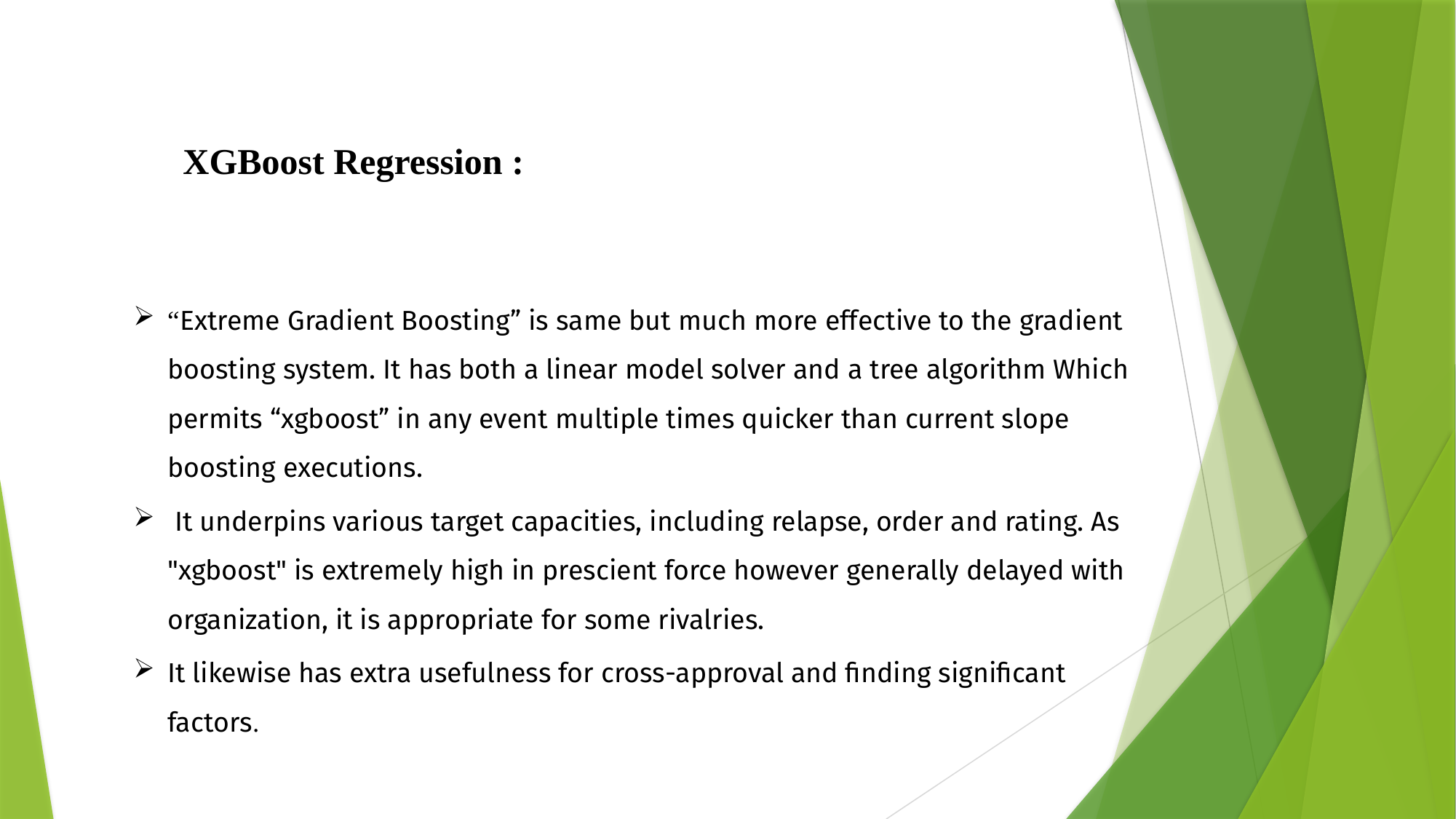

XGBoost Regression :
“Extreme Gradient Boosting” is same but much more effective to the gradient boosting system. It has both a linear model solver and a tree algorithm Which permits “xgboost” in any event multiple times quicker than current slope boosting executions.
 It underpins various target capacities, including relapse, order and rating. As "xgboost" is extremely high in prescient force however generally delayed with organization, it is appropriate for some rivalries.
It likewise has extra usefulness for cross-approval and finding significant factors.